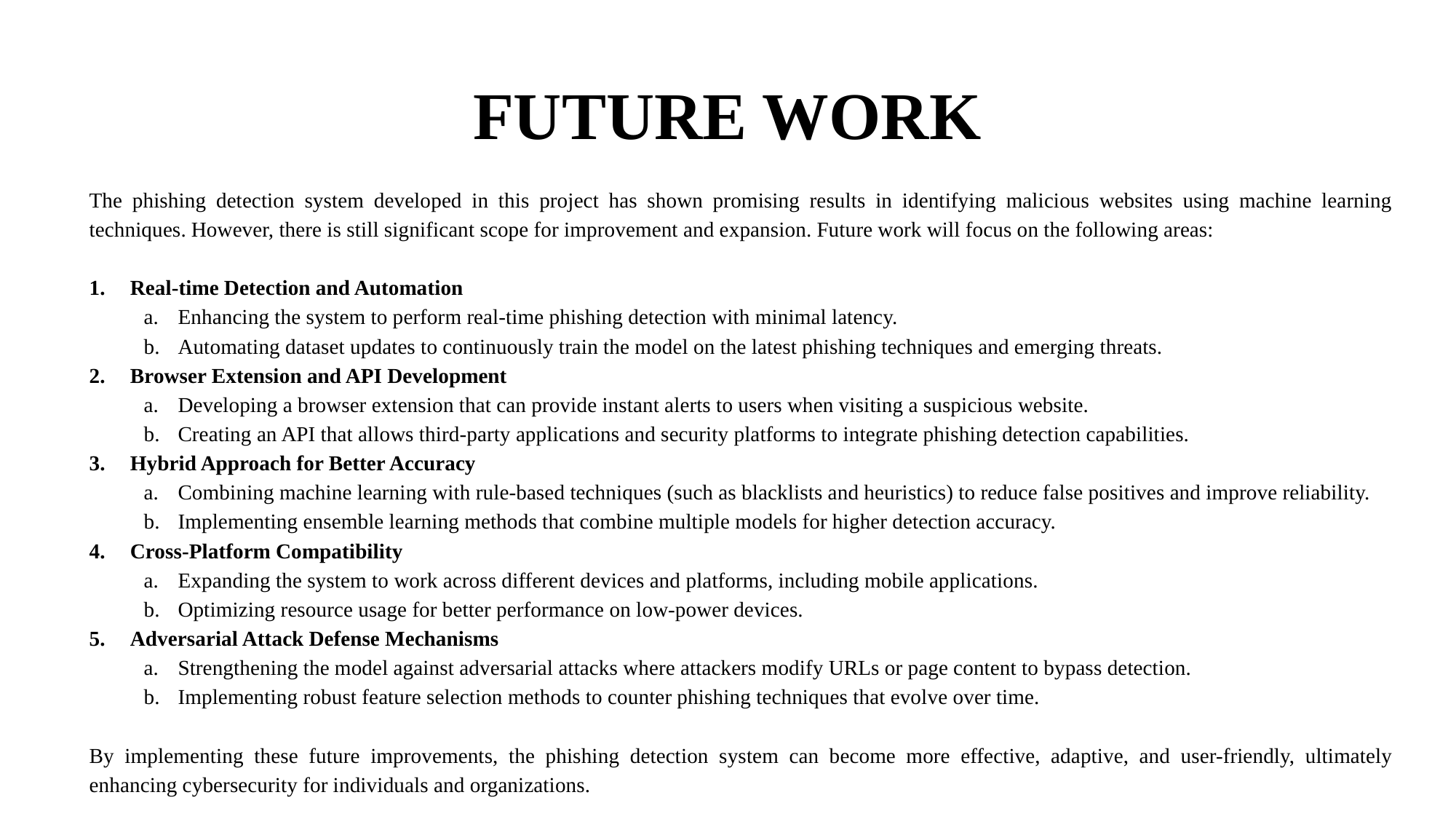

# FUTURE WORK

The phishing detection system developed in this project has shown promising results in identifying malicious websites using machine learning techniques. However, there is still significant scope for improvement and expansion. Future work will focus on the following areas:

Real-time Detection and Automation
Enhancing the system to perform real-time phishing detection with minimal latency.
Automating dataset updates to continuously train the model on the latest phishing techniques and emerging threats.
Browser Extension and API Development
Developing a browser extension that can provide instant alerts to users when visiting a suspicious website.
Creating an API that allows third-party applications and security platforms to integrate phishing detection capabilities.
Hybrid Approach for Better Accuracy
Combining machine learning with rule-based techniques (such as blacklists and heuristics) to reduce false positives and improve reliability.
Implementing ensemble learning methods that combine multiple models for higher detection accuracy.
Cross-Platform Compatibility
Expanding the system to work across different devices and platforms, including mobile applications.
Optimizing resource usage for better performance on low-power devices.
Adversarial Attack Defense Mechanisms
Strengthening the model against adversarial attacks where attackers modify URLs or page content to bypass detection.
Implementing robust feature selection methods to counter phishing techniques that evolve over time.

By implementing these future improvements, the phishing detection system can become more effective, adaptive, and user-friendly, ultimately enhancing cybersecurity for individuals and organizations.